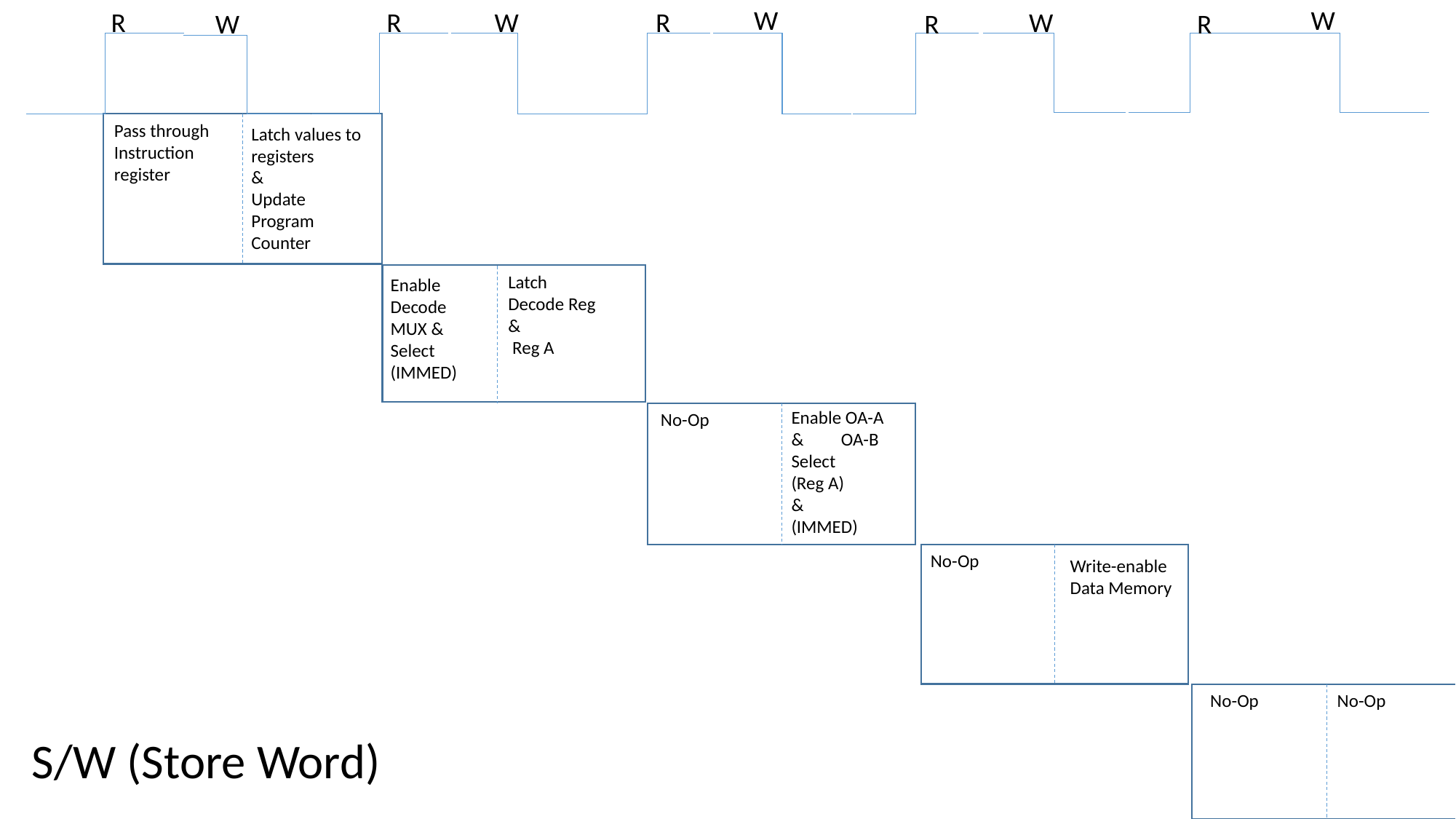

R
R
R
W
W
W
W
W
R
R

Pass through
Instruction register
Latch values to registers
&
Update
Program Counter

Latch
Decode Reg
&
 Reg A
Enable Decode MUX &
Select
(IMMED)
Enable OA-A
&         OA-B
Select
(Reg A)
&
(IMMED)
No-Op

No-Op

Write-enable
Data Memory
No-Op
No-Op

S/W (Store Word)